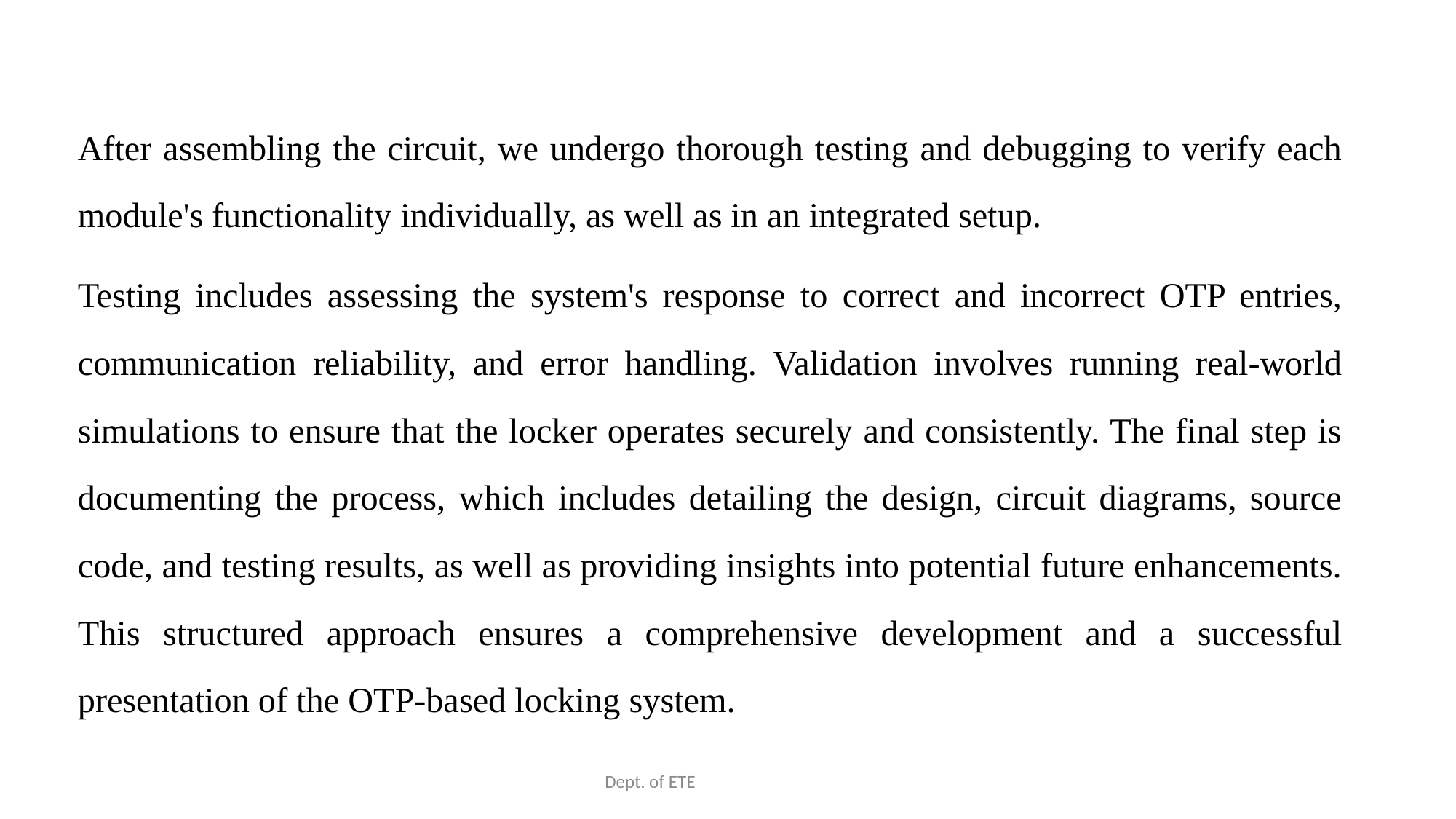

After assembling the circuit, we undergo thorough testing and debugging to verify each module's functionality individually, as well as in an integrated setup.
Testing includes assessing the system's response to correct and incorrect OTP entries, communication reliability, and error handling. Validation involves running real-world simulations to ensure that the locker operates securely and consistently. The final step is documenting the process, which includes detailing the design, circuit diagrams, source code, and testing results, as well as providing insights into potential future enhancements. This structured approach ensures a comprehensive development and a successful presentation of the OTP-based locking system.

Dept. of ETE
11